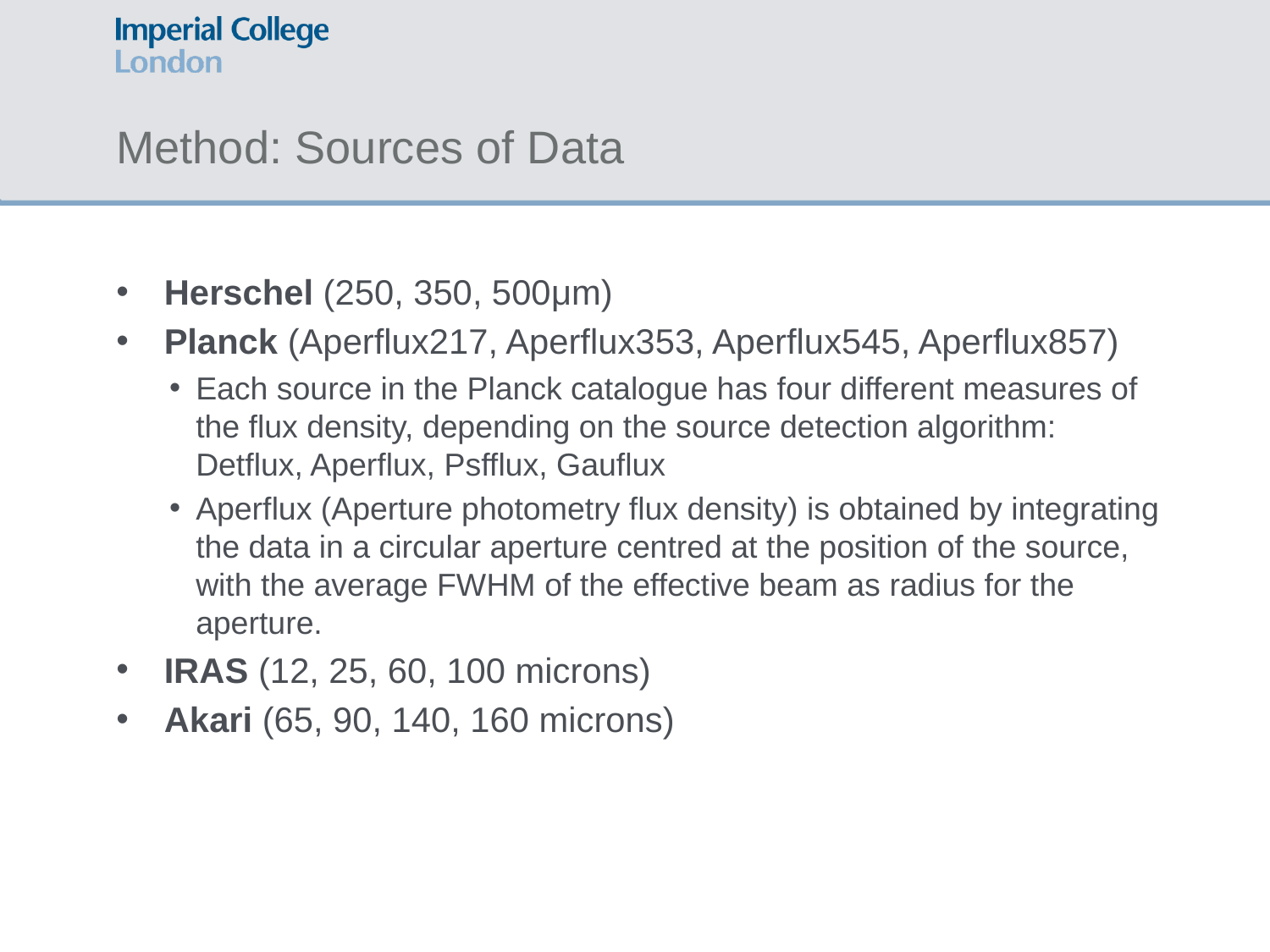

# Method: Sources of Data
Herschel (250, 350, 500μm)
Planck (Aperflux217, Aperflux353, Aperflux545, Aperflux857)
Each source in the Planck catalogue has four different measures of the flux density, depending on the source detection algorithm: Detflux, Aperflux, Psfflux, Gauflux
Aperflux (Aperture photometry flux density) is obtained by integrating the data in a circular aperture centred at the position of the source, with the average FWHM of the effective beam as radius for the aperture.
IRAS (12, 25, 60, 100 microns)
Akari (65, 90, 140, 160 microns)